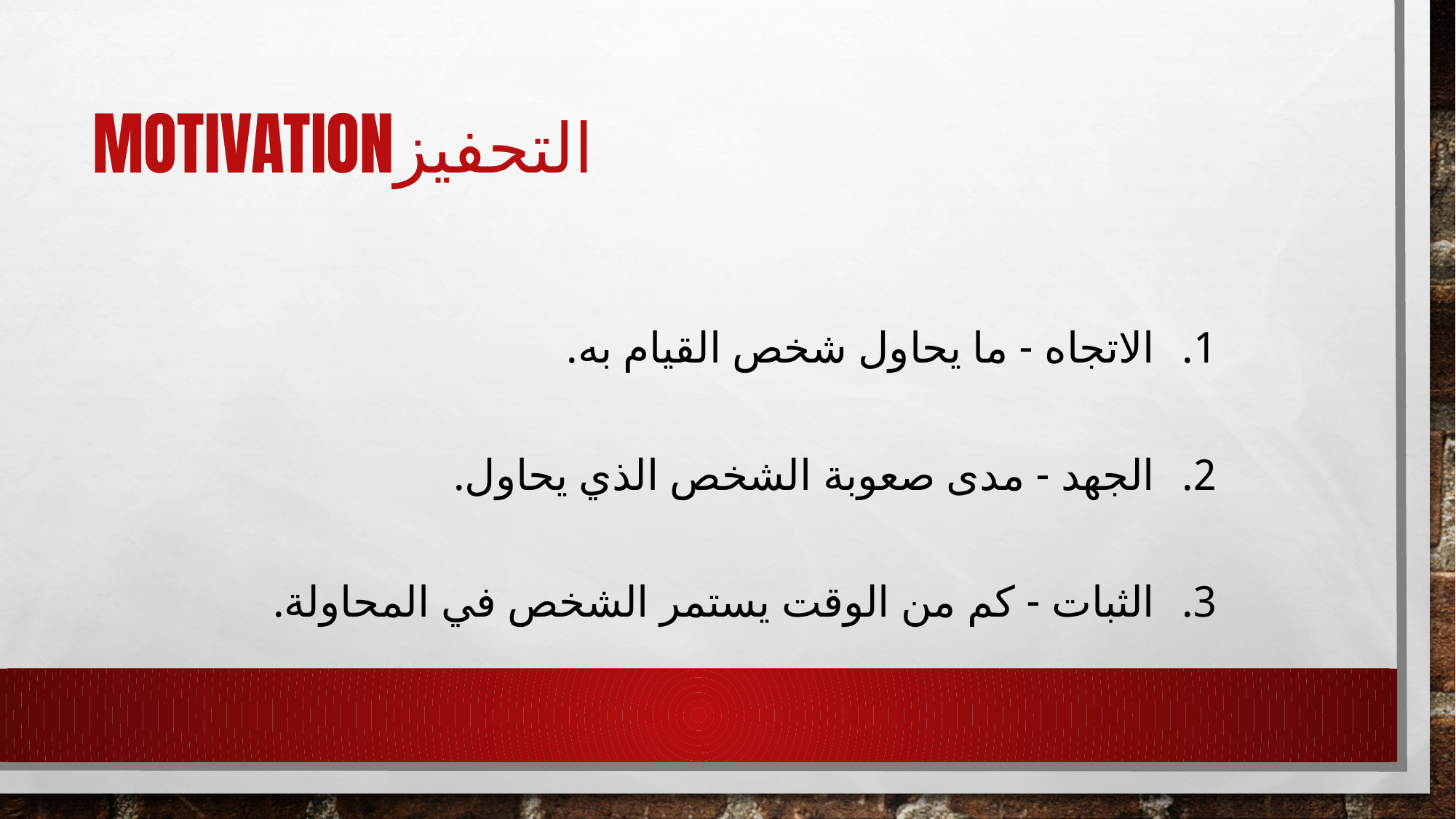

# Motivationالتحفيز
الاتجاه - ما يحاول شخص القيام به.
الجهد - مدى صعوبة الشخص الذي يحاول.
الثبات - كم من الوقت يستمر الشخص في المحاولة.